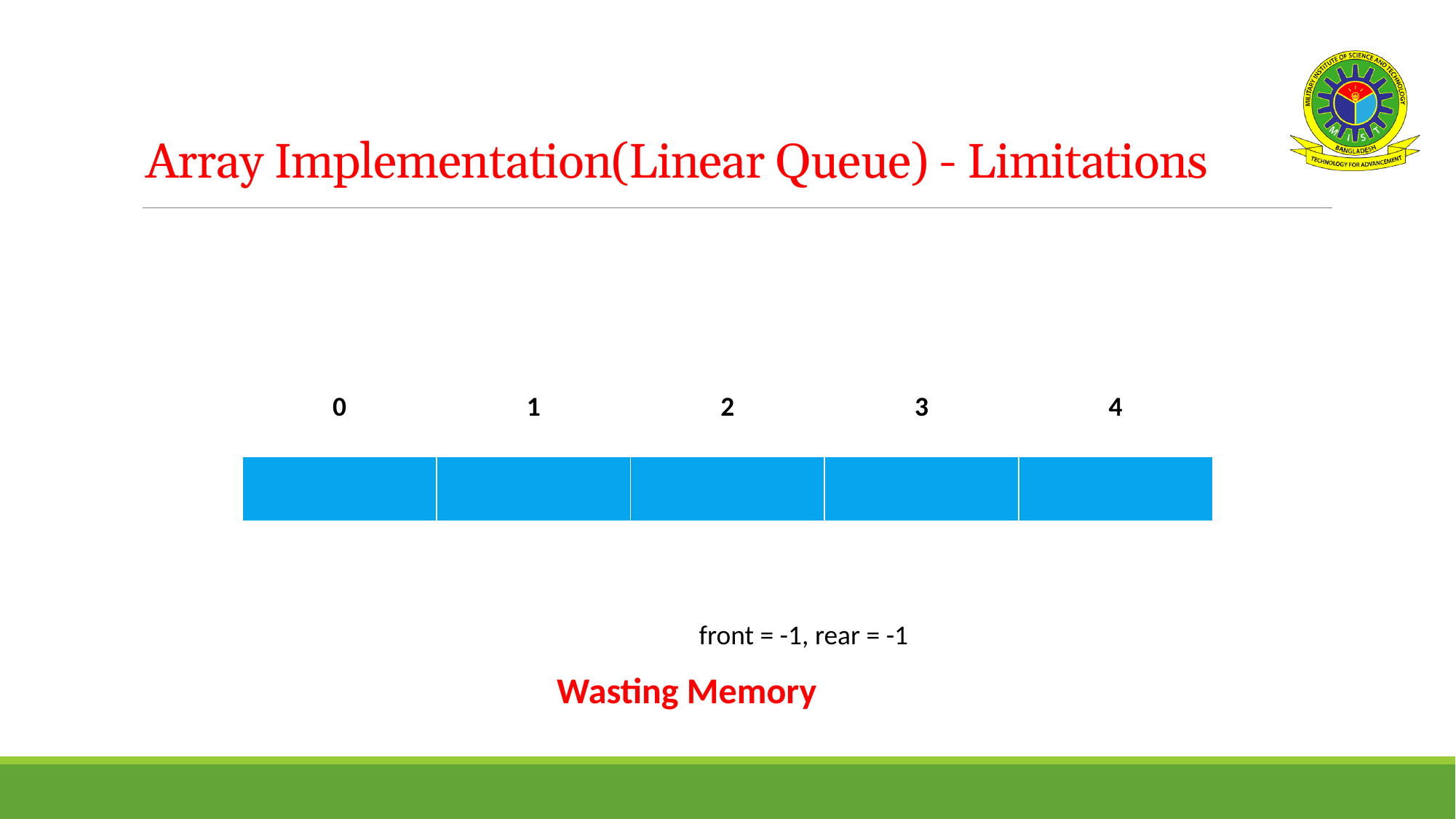

# Array Implementation(Linear Queue) - Limitations
| 0 | 1 | 2 | 3 | 4 |
| --- | --- | --- | --- | --- |
|  |  |  |  |  |
front = -1, rear = -1
Wasting Memory